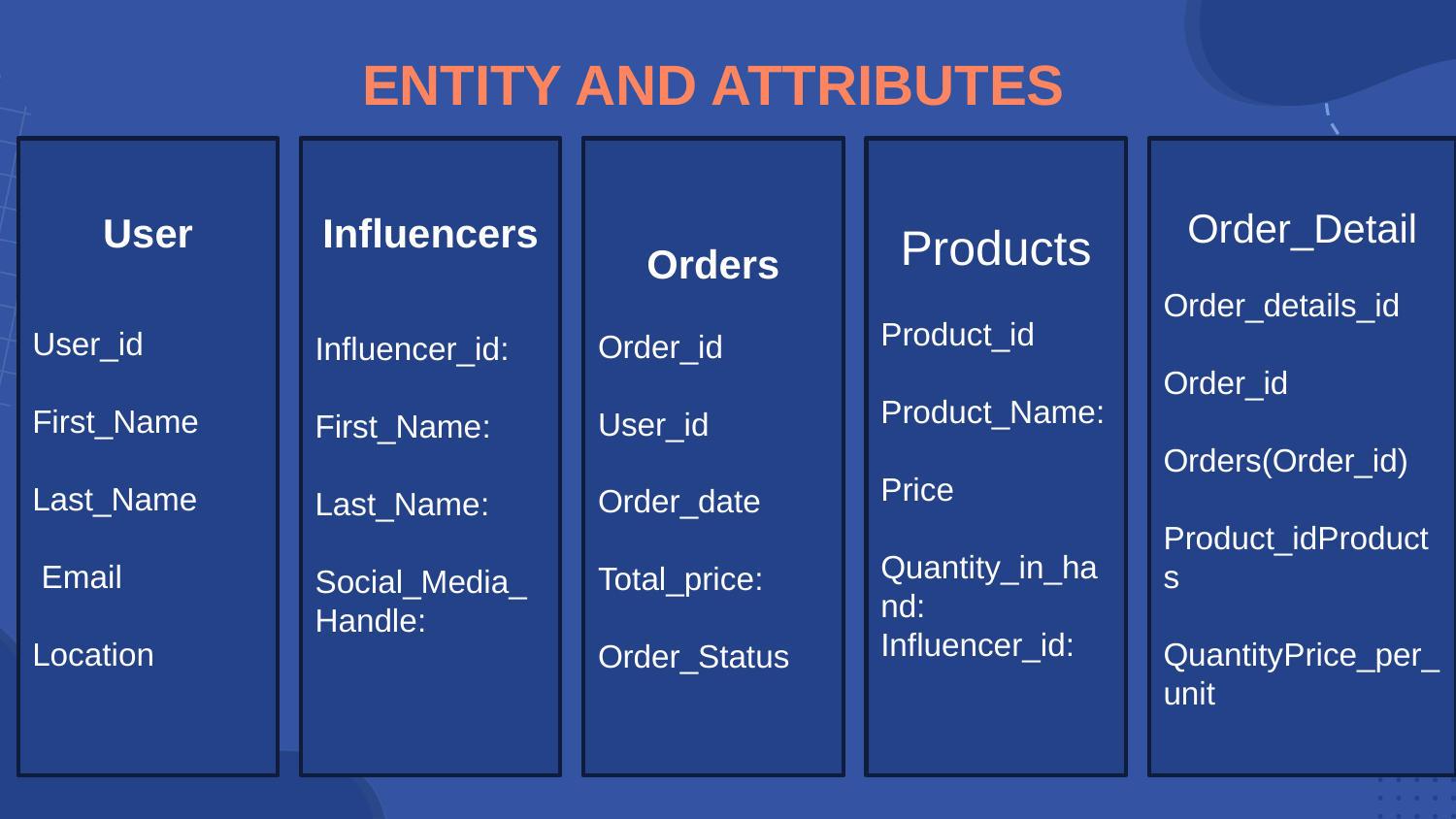

# ENTITY AND ATTRIBUTES
User

User_id

First_Name

Last_Name

 Email

Location

Influencers

Influencer_id:

First_Name:

Last_Name:
 Social_Media_Handle:

Orders

Order_id

User_id

Order_date

Total_price:

Order_Status
Products

Product_id

Product_Name:

Price

Quantity_in_hand:
Influencer_id:

Order_Detail

Order_details_id
Order_id

Orders(Order_id)

Product_idProducts
QuantityPrice_per_unit